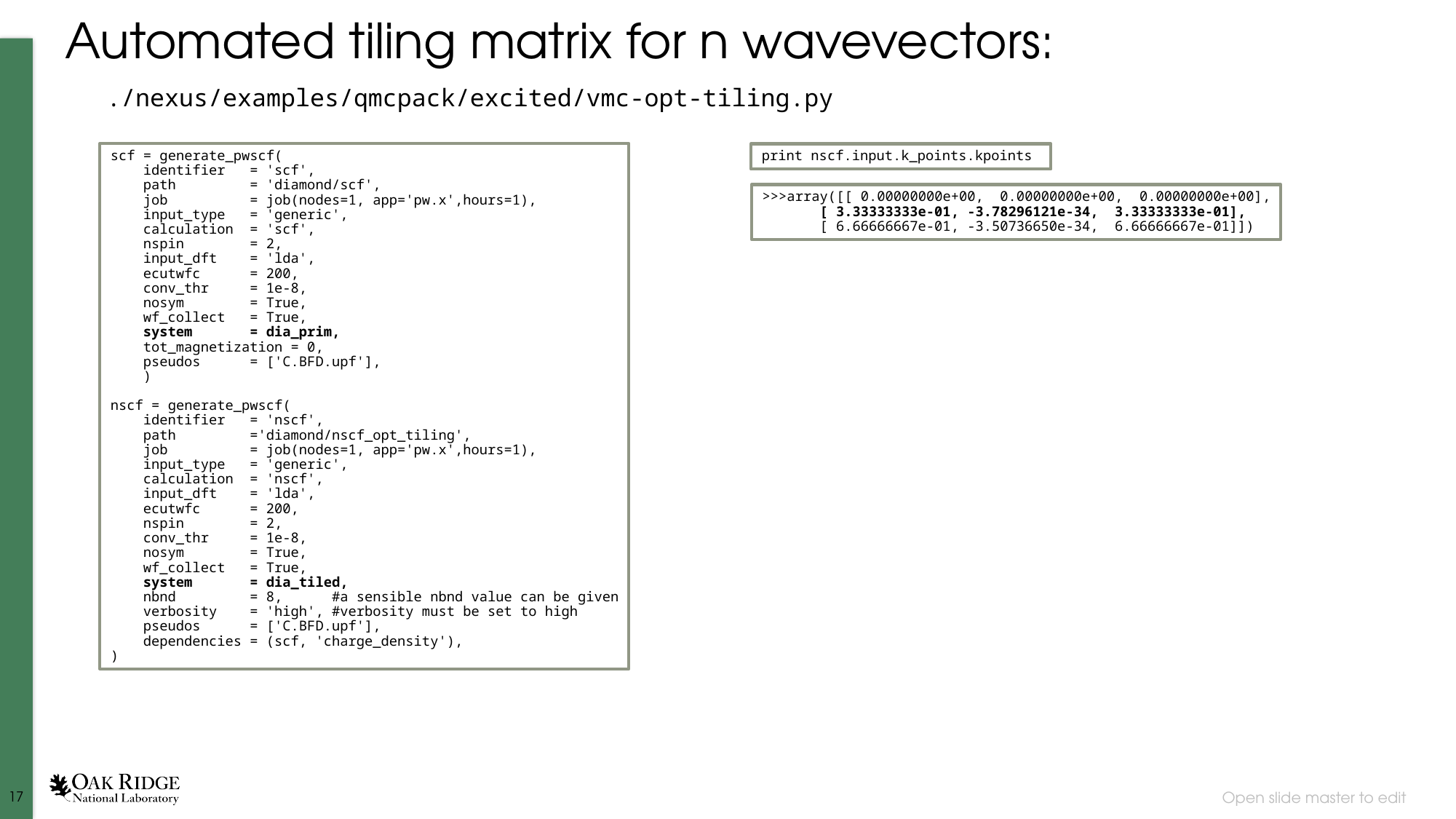

# Automated tiling matrix for n wavevectors:
./nexus/examples/qmcpack/excited/vmc-opt-tiling.py
scf = generate_pwscf(
    identifier   = 'scf',
    path         = 'diamond/scf',
    job          = job(nodes=1, app='pw.x',hours=1),
    input_type   = 'generic',
    calculation  = 'scf',
    nspin        = 2,
    input_dft    = 'lda',
    ecutwfc      = 200,
    conv_thr     = 1e-8,
    nosym        = True,
    wf_collect   = True,
    system       = dia_prim,
    tot_magnetization = 0,
    pseudos      = ['C.BFD.upf'],
    )

nscf = generate_pwscf(
    identifier   = 'nscf',
    path         ='diamond/nscf_opt_tiling',
    job          = job(nodes=1, app='pw.x',hours=1),
    input_type   = 'generic',
    calculation  = 'nscf',
    input_dft    = 'lda',
    ecutwfc      = 200,
    nspin        = 2,
    conv_thr     = 1e-8,
    nosym        = True,
    wf_collect   = True,
    system       = dia_tiled,
    nbnd         = 8,      #a sensible nbnd value can be given
    verbosity    = 'high', #verbosity must be set to high
    pseudos      = ['C.BFD.upf'],
    dependencies = (scf, 'charge_density'),
)
print nscf.input.k_points.kpoints
>>>array([[ 0.00000000e+00,  0.00000000e+00,  0.00000000e+00],
       [ 3.33333333e-01, -3.78296121e-34,  3.33333333e-01],
       [ 6.66666667e-01, -3.50736650e-34,  6.66666667e-01]])